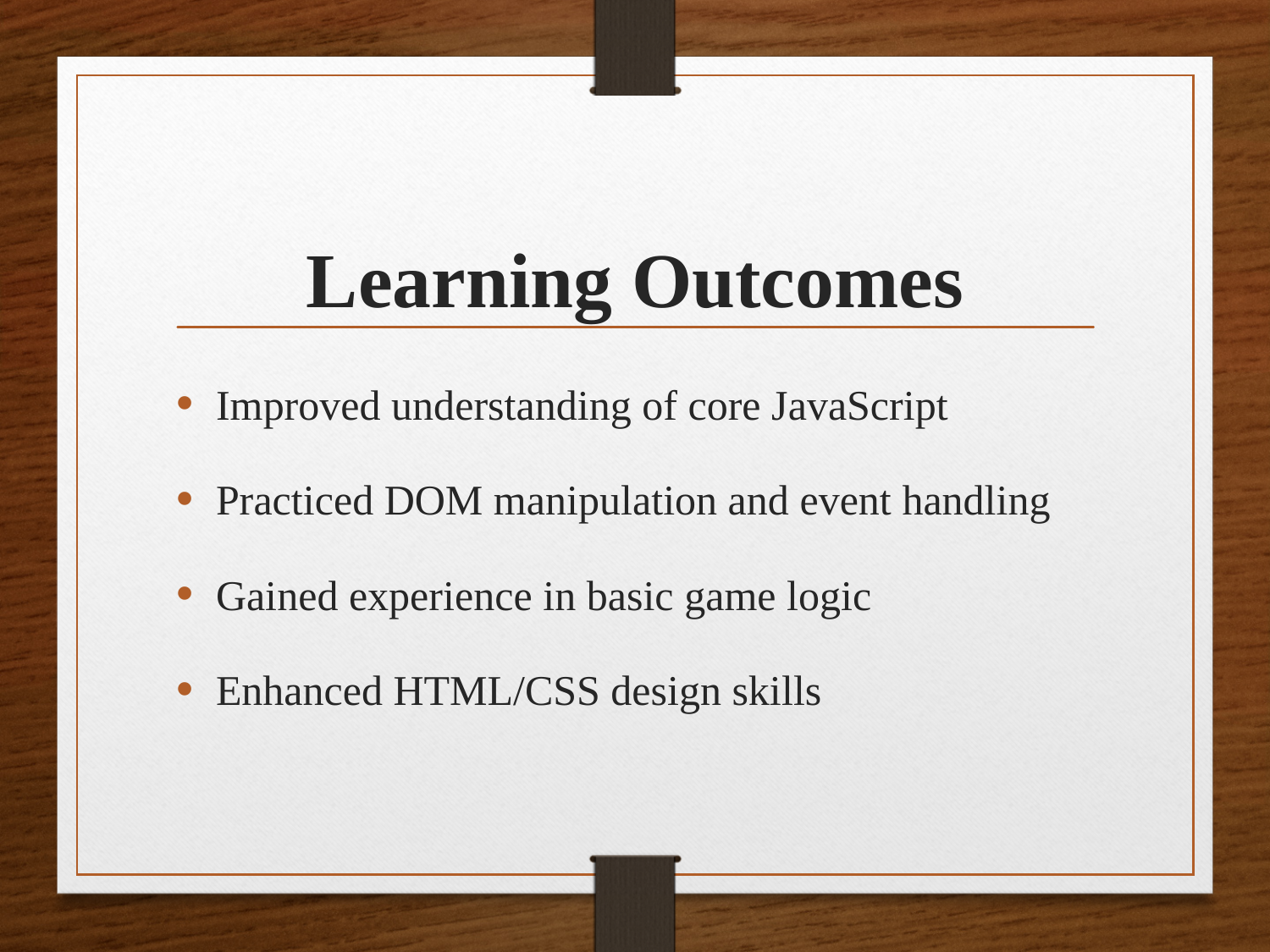

# Learning Outcomes
Improved understanding of core JavaScript
Practiced DOM manipulation and event handling
Gained experience in basic game logic
Enhanced HTML/CSS design skills